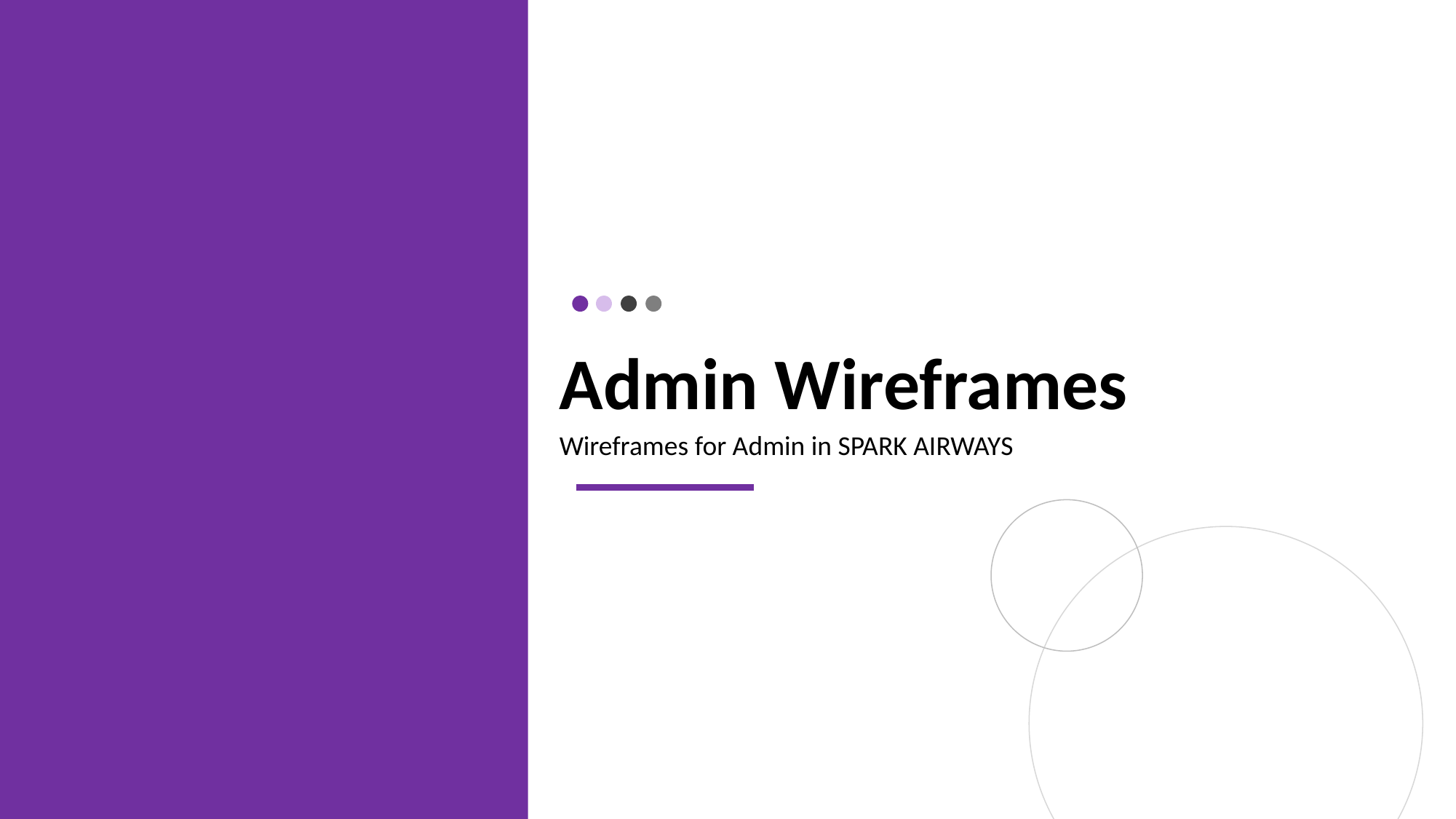

# Admin Wireframes
Wireframes for Admin in SPARK AIRWAYS